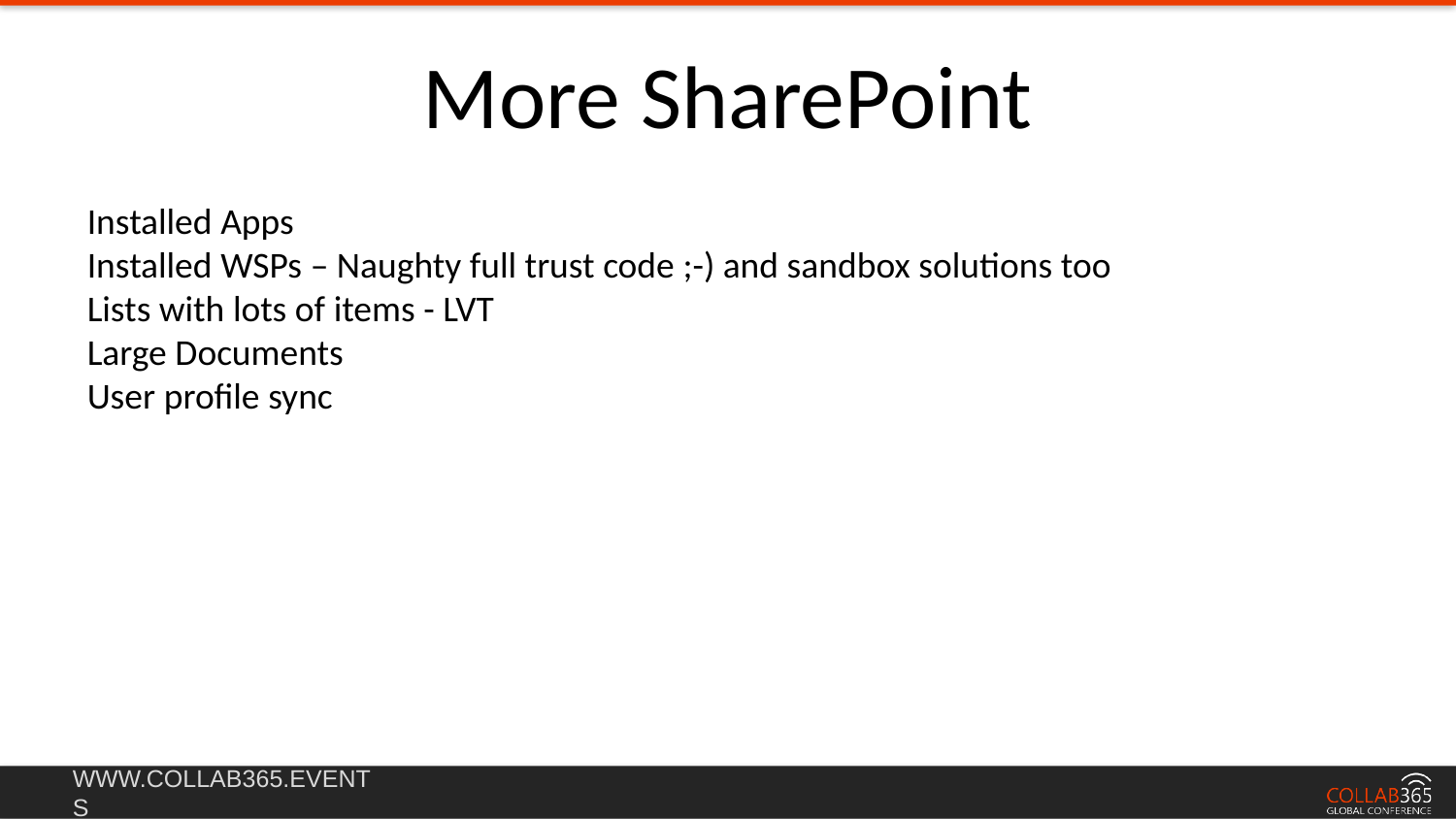

More SharePoint
Installed Apps
Installed WSPs – Naughty full trust code ;-) and sandbox solutions too
Lists with lots of items - LVT
Large Documents
User profile sync